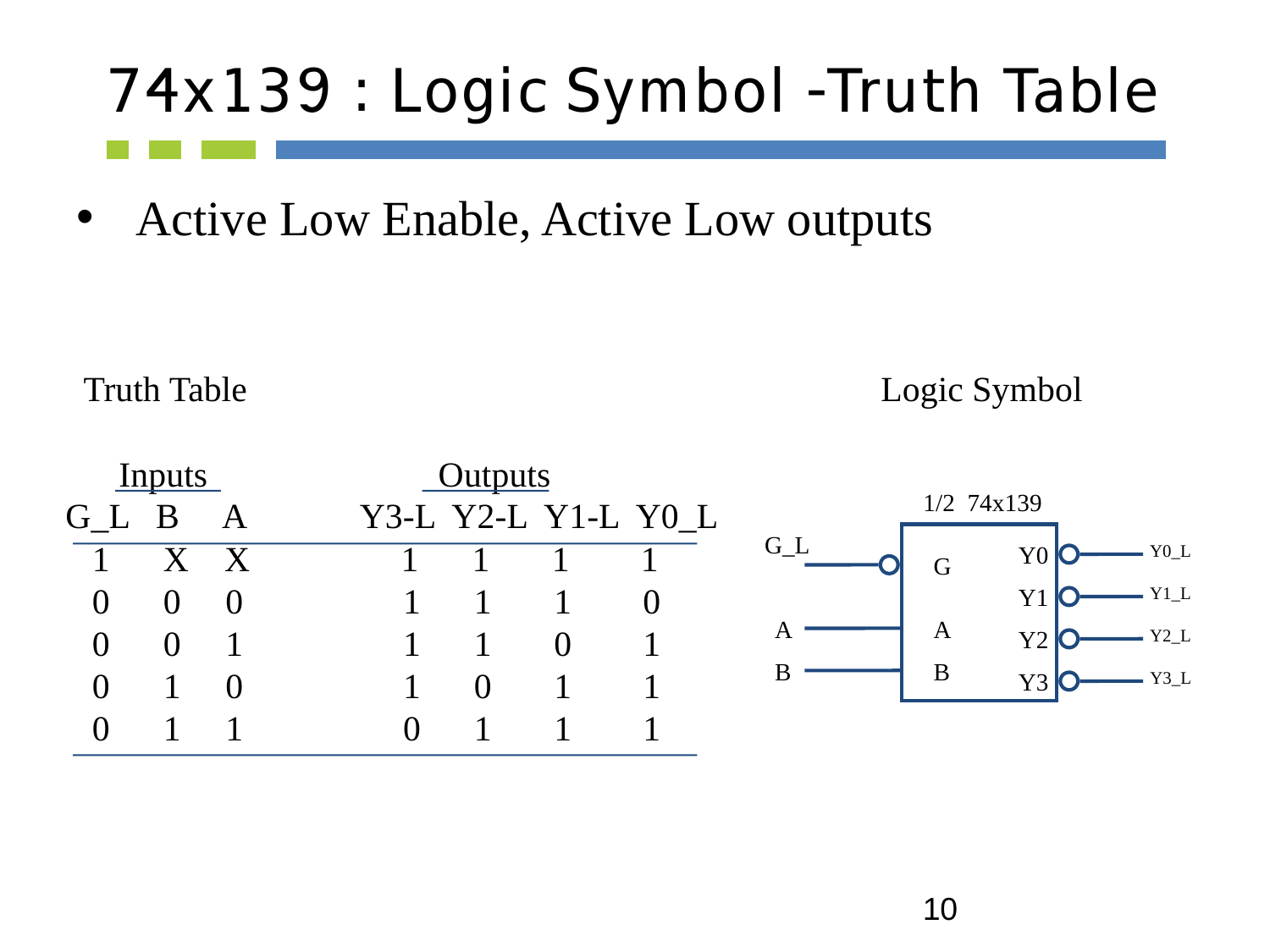

# 74x139 : Logic Symbol -Truth Table
 Active Low Enable, Active Low outputs

  Truth Table                                                         	      Logic Symbol
      Inputs                          Outputs
G_L   B     A             Y3-L  Y2-L  Y1-L  Y0_L
   1      X    X                 1      1       1        1
   0      0     0                  1      1       1        0
   0      0     1                  1      1       0        1
   0      1     0                  1      0       1        1
   0      1     1                  0      1       1        1
1/2  74x139

G_L

Y0
 Y0_L

G

Y1
 Y1_L

A
A
Y2
 Y2_L

B
B
Y3
 Y3_L

10